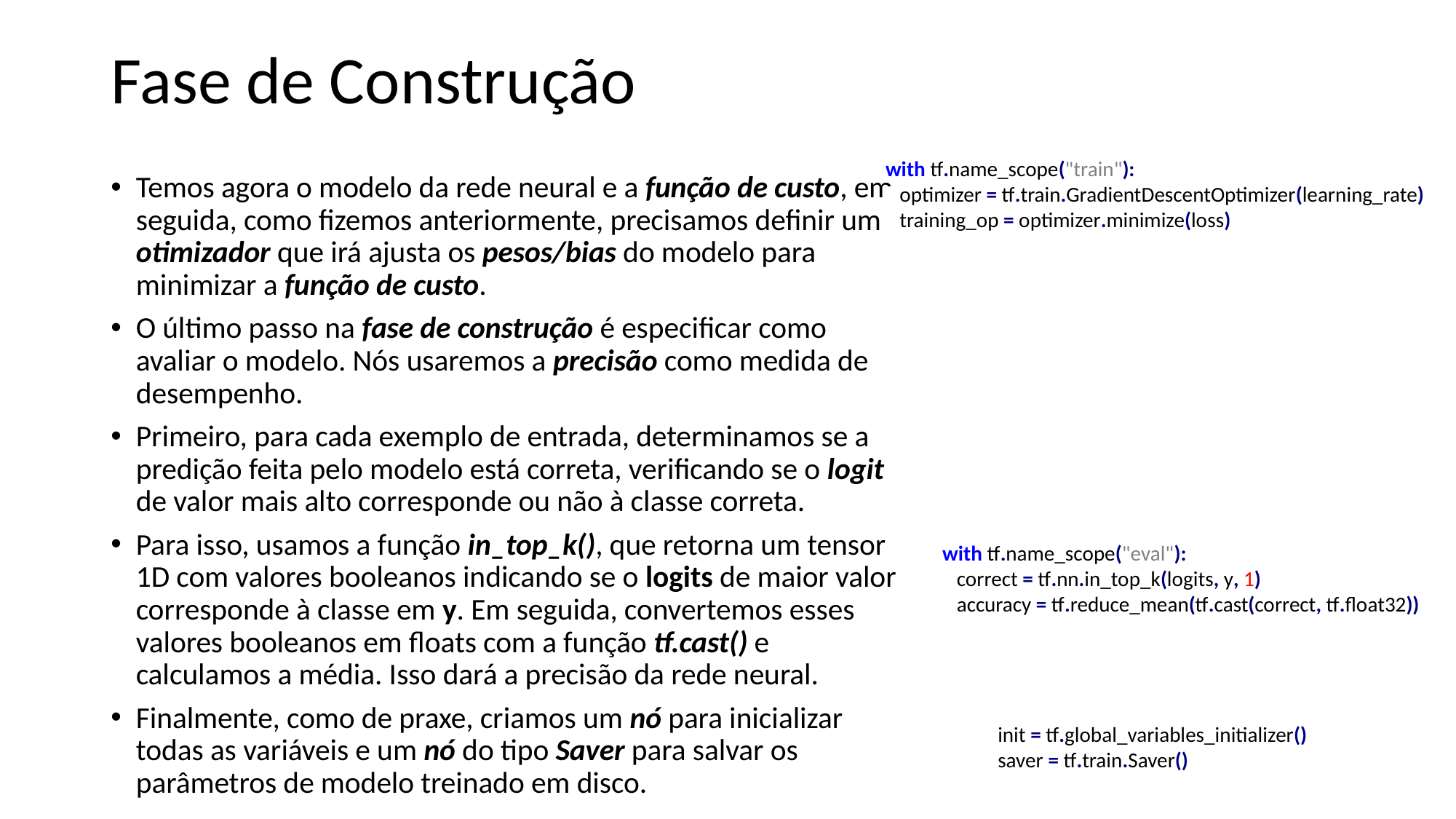

# Fase de Construção
with tf.name_scope("train"):
   optimizer = tf.train.GradientDescentOptimizer(learning_rate)
   training_op = optimizer.minimize(loss)
Temos agora o modelo da rede neural e a função de custo, em seguida, como fizemos anteriormente, precisamos definir um otimizador que irá ajusta os pesos/bias do modelo para minimizar a função de custo.
O último passo na fase de construção é especificar como avaliar o modelo. Nós usaremos a precisão como medida de desempenho.
Primeiro, para cada exemplo de entrada, determinamos se a predição feita pelo modelo está correta, verificando se o logit de valor mais alto corresponde ou não à classe correta.
Para isso, usamos a função in_top_k(), que retorna um tensor 1D com valores booleanos indicando se o logits de maior valor corresponde à classe em y. Em seguida, convertemos esses valores booleanos em floats com a função tf.cast() e calculamos a média. Isso dará a precisão da rede neural.
Finalmente, como de praxe, criamos um nó para inicializar todas as variáveis e um nó do tipo Saver para salvar os parâmetros de modelo treinado em disco.
with tf.name_scope("eval"):
   correct = tf.nn.in_top_k(logits, y, 1)
   accuracy = tf.reduce_mean(tf.cast(correct, tf.float32))
init = tf.global_variables_initializer()
saver = tf.train.Saver()